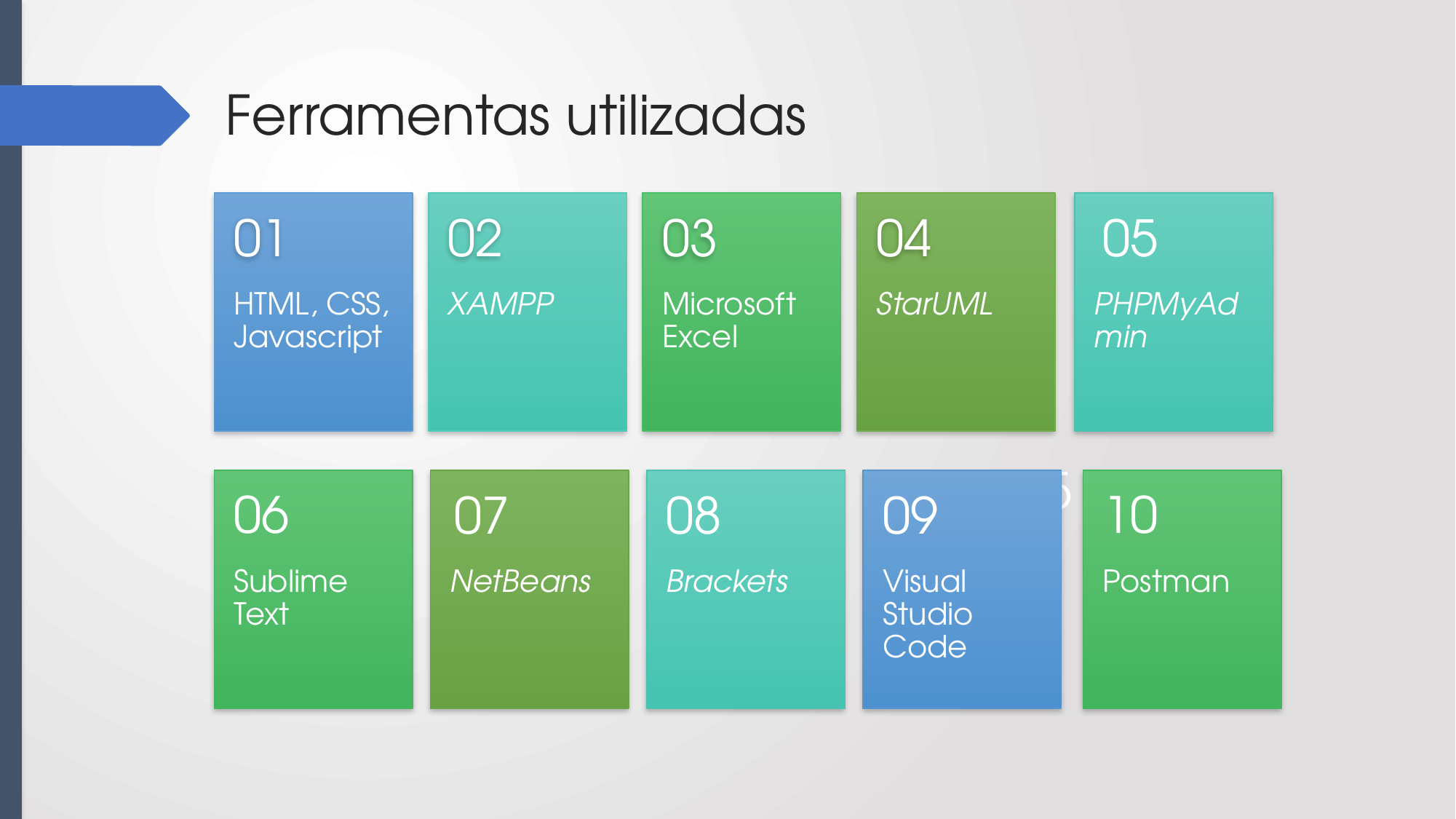

# Ferramentas utilizadas

HTML, CSS, Javascript
01
XAMPP
02
Microsoft Excel
03
StarUML
04

PHPMyAdmin

05

05

06

10

08

Sublime Text

NetBeans

07

Brackets

Visual Studio Code

09

Postman